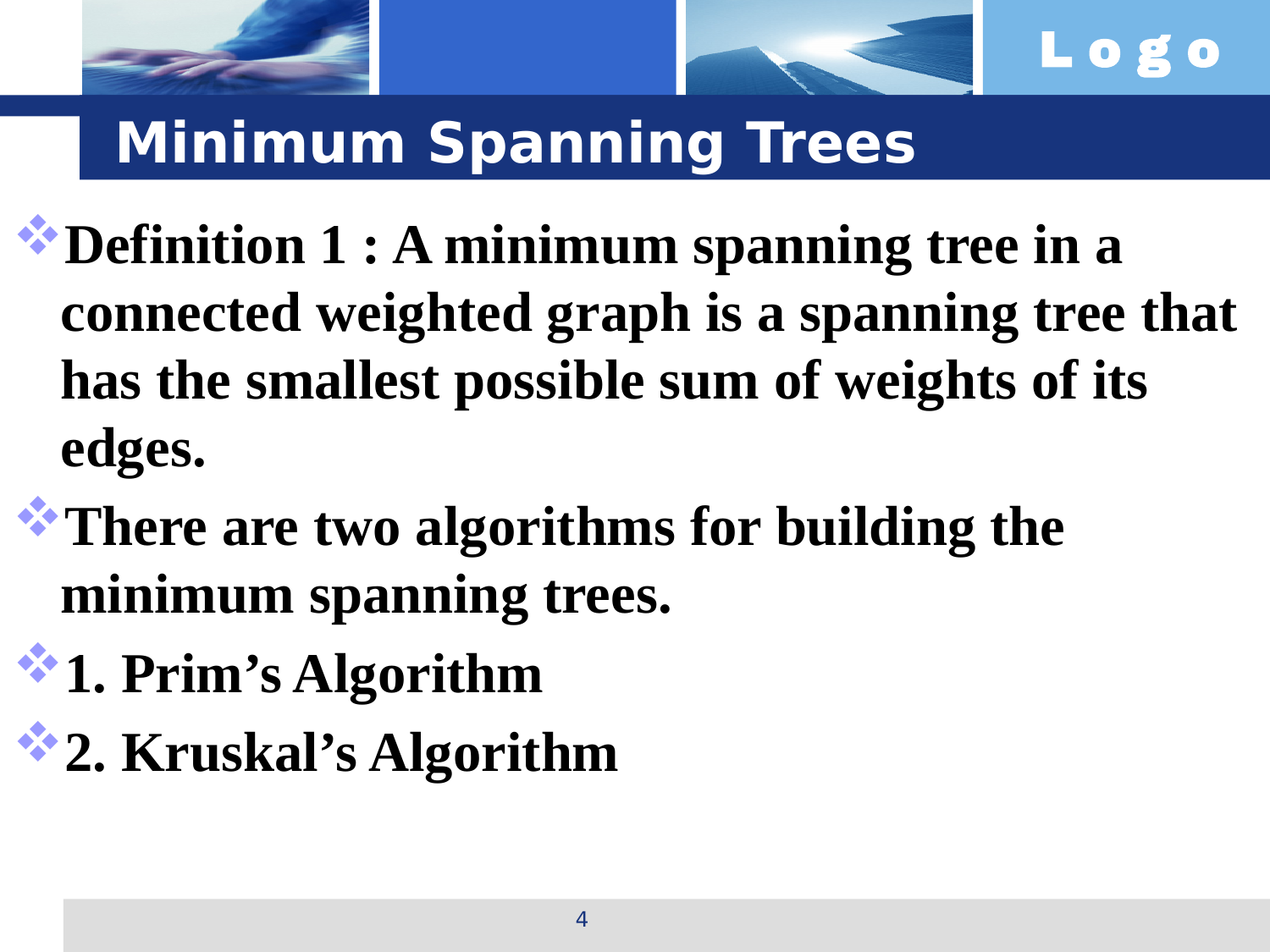

# Minimum Spanning Trees
Definition 1 : A minimum spanning tree in a connected weighted graph is a spanning tree that has the smallest possible sum of weights of its edges.
There are two algorithms for building the minimum spanning trees.
1. Prim’s Algorithm
2. Kruskal’s Algorithm
4